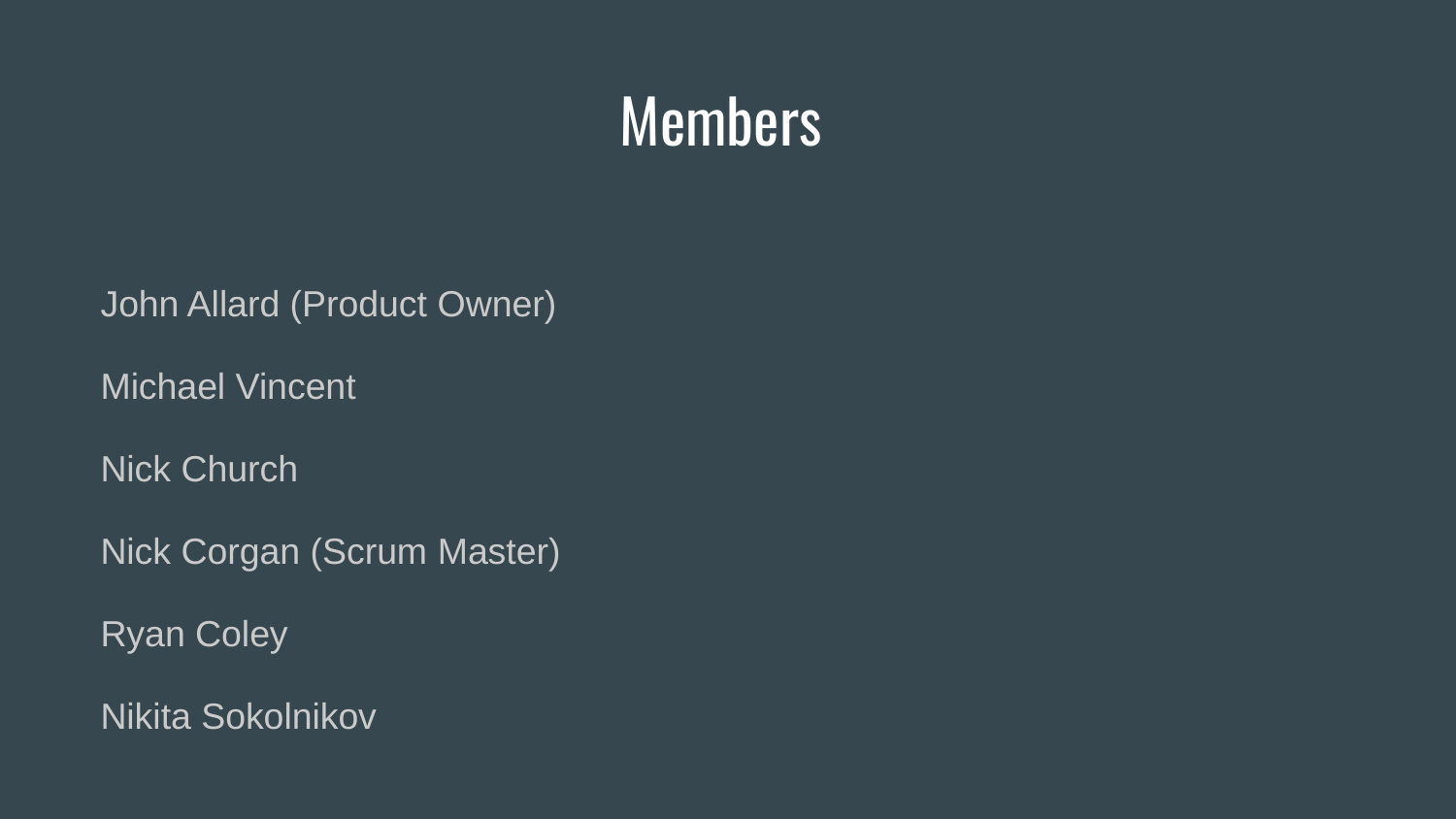

# Members

John Allard (Product Owner)
Michael Vincent
Nick Church
Nick Corgan (Scrum Master)
Ryan Coley
Nikita Sokolnikov